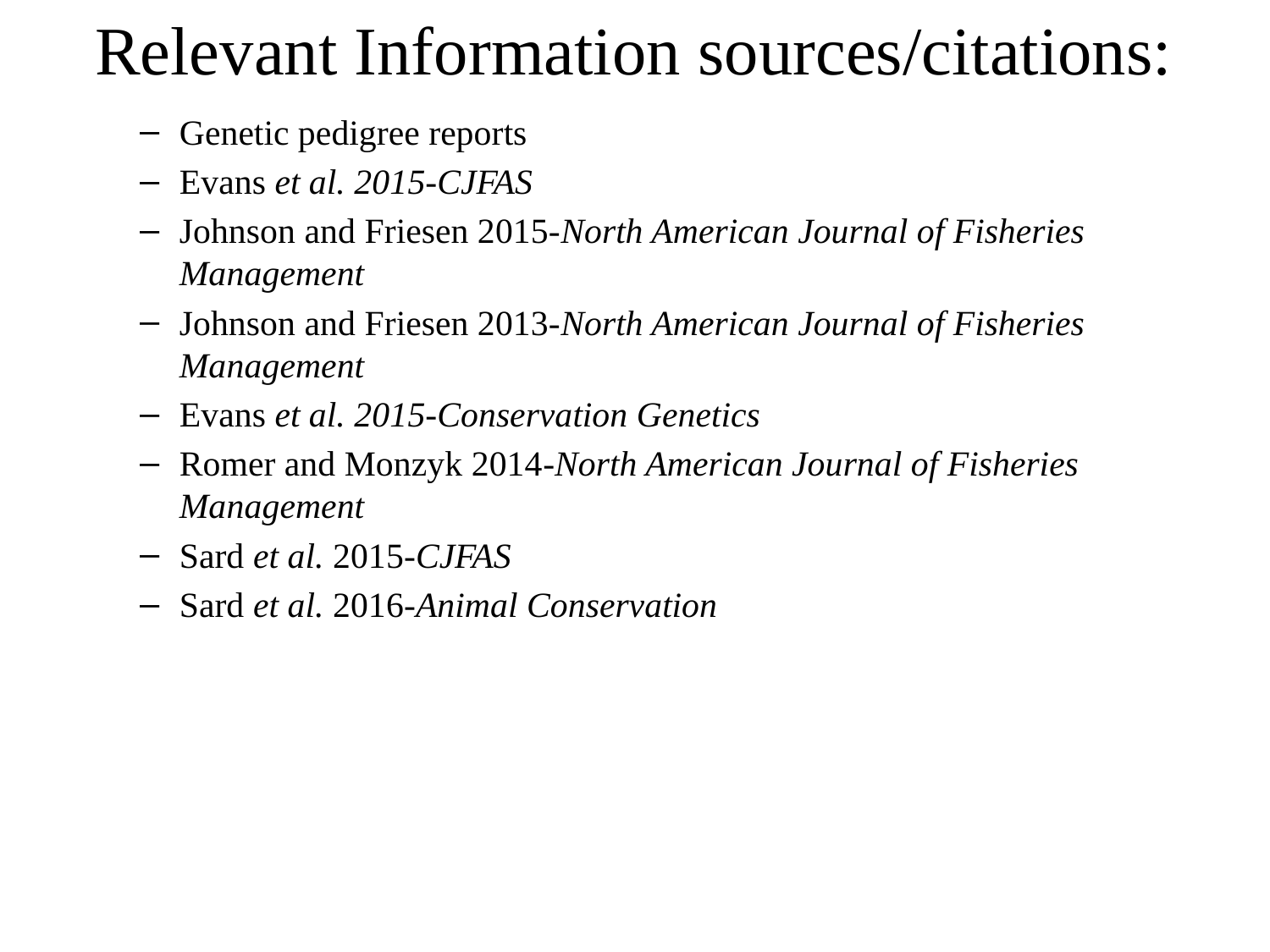

# Relevant Information sources/citations:
Genetic pedigree reports
Evans et al. 2015-CJFAS
Johnson and Friesen 2015-North American Journal of Fisheries Management
Johnson and Friesen 2013-North American Journal of Fisheries Management
Evans et al. 2015-Conservation Genetics
Romer and Monzyk 2014-North American Journal of Fisheries Management
Sard et al. 2015-CJFAS
Sard et al. 2016-Animal Conservation